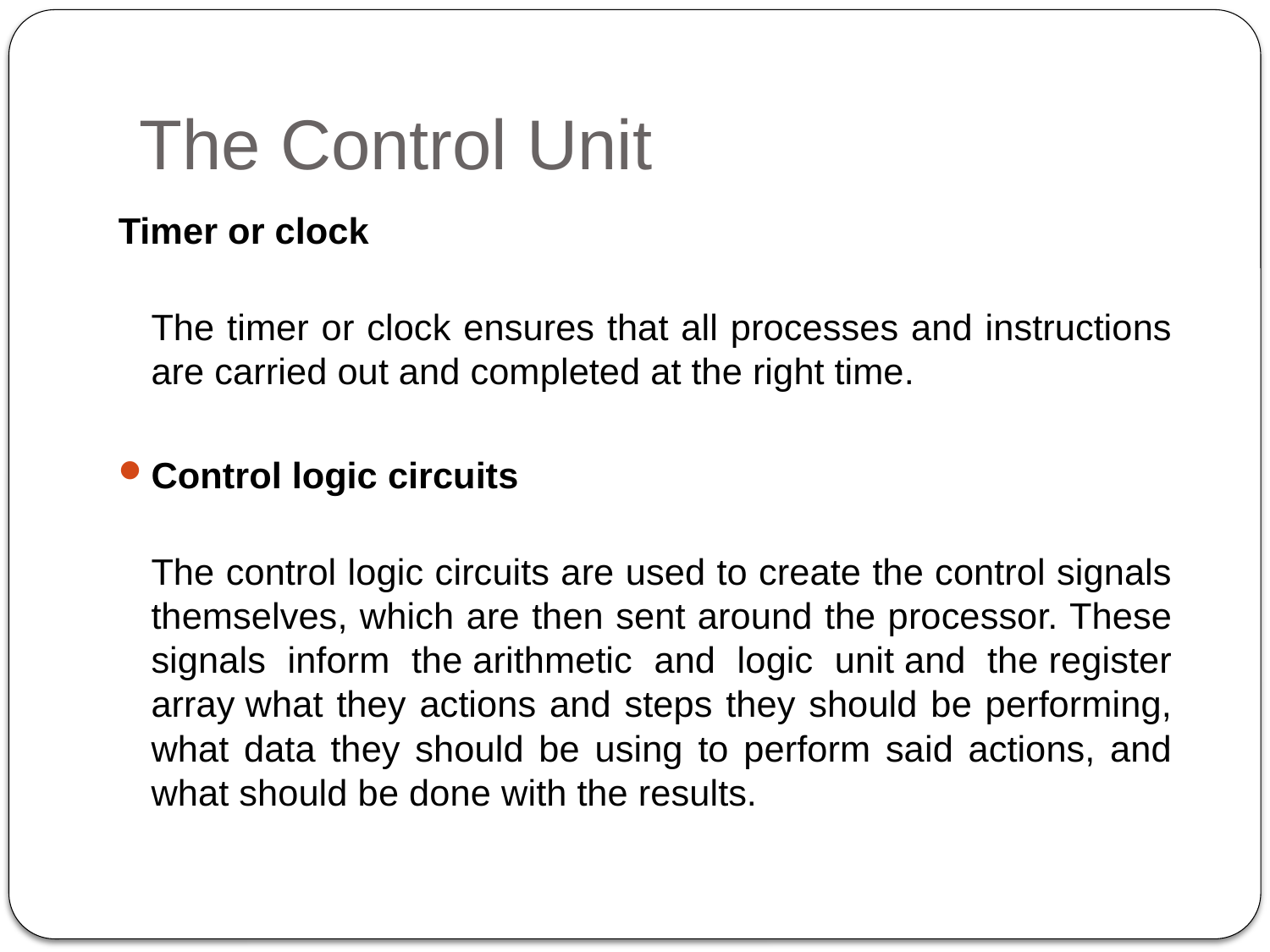

# The Control Unit
Timer or clock
The timer or clock ensures that all processes and instructions are carried out and completed at the right time.

Control logic circuits
The control logic circuits are used to create the control signals themselves, which are then sent around the processor. These signals inform the arithmetic and logic unit and the register array what they actions and steps they should be performing, what data they should be using to perform said actions, and what should be done with the results.